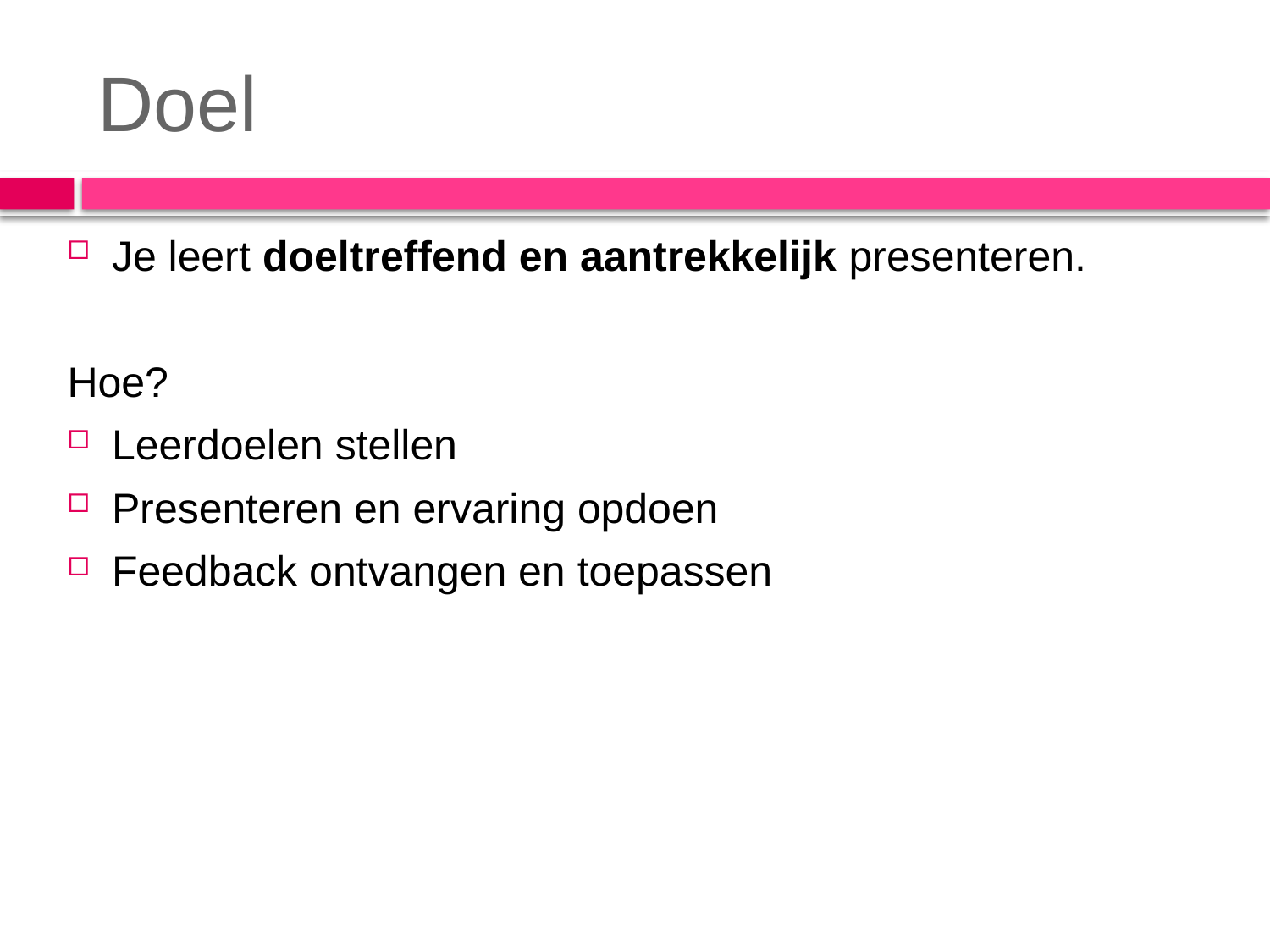

# Doel
Je leert doeltreffend en aantrekkelijk presenteren.

Hoe?
Leerdoelen stellen
Presenteren en ervaring opdoen
Feedback ontvangen en toepassen